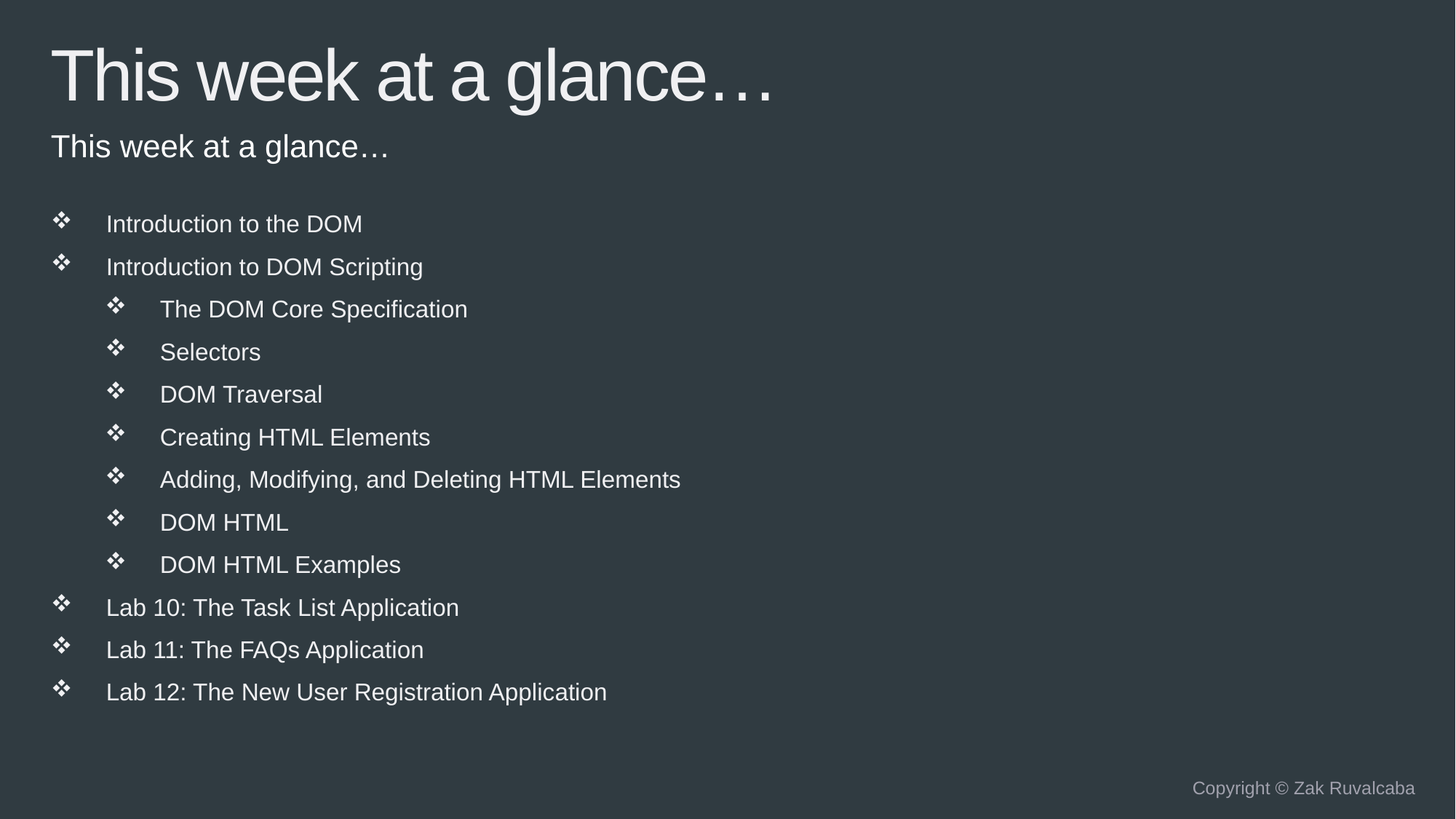

# This week at a glance…
This week at a glance…
Introduction to the DOM
Introduction to DOM Scripting
The DOM Core Specification
Selectors
DOM Traversal
Creating HTML Elements
Adding, Modifying, and Deleting HTML Elements
DOM HTML
DOM HTML Examples
Lab 10: The Task List Application
Lab 11: The FAQs Application
Lab 12: The New User Registration Application